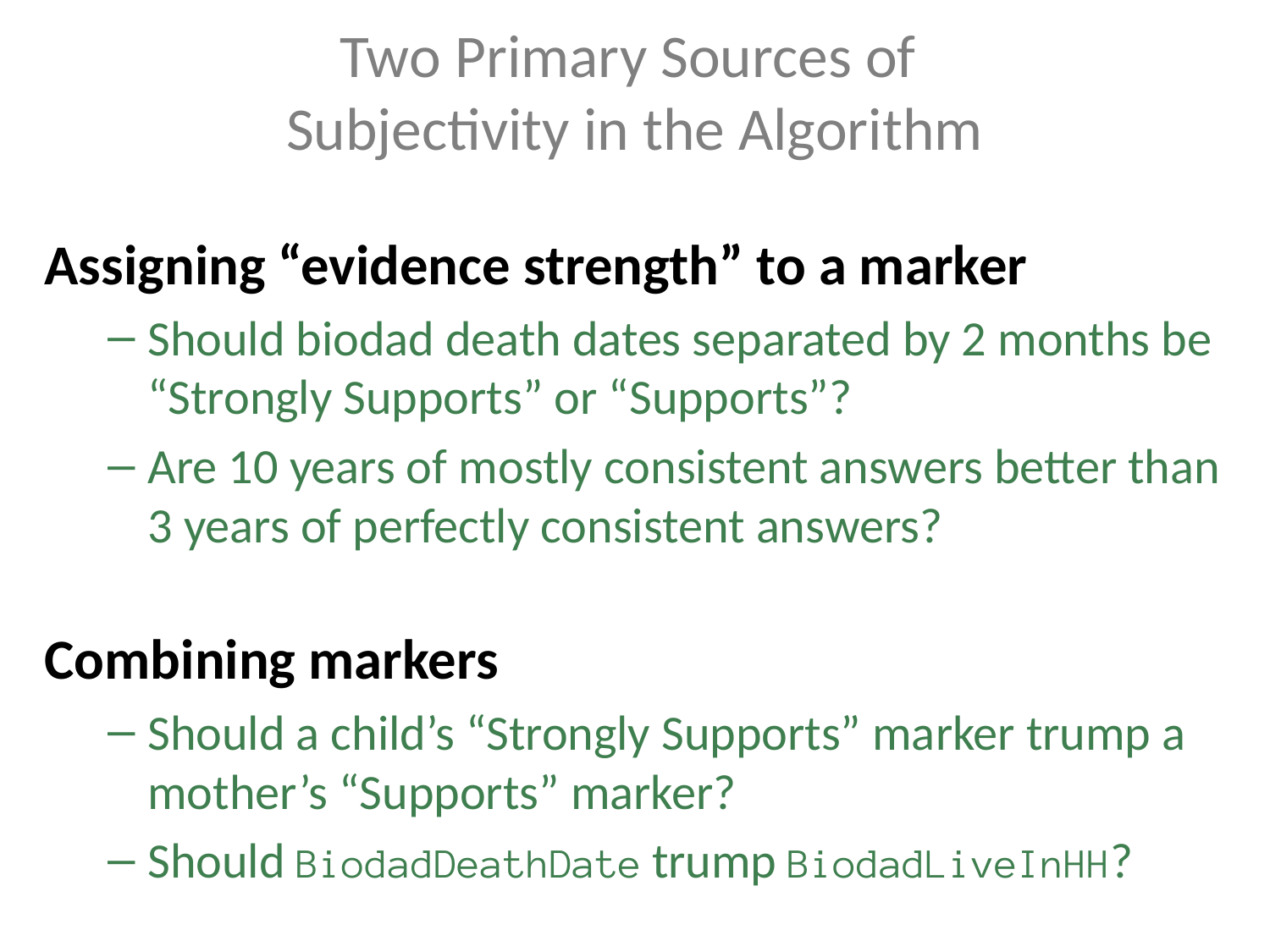

# Two Primary Sources of Subjectivity in the Algorithm
Assigning “evidence strength” to a marker
Should biodad death dates separated by 2 months be
“Strongly Supports” or “Supports”?
Are 10 years of mostly consistent answers better than
3 years of perfectly consistent answers?
Combining markers
Should a child’s “Strongly Supports” marker trump a mother’s “Supports” marker?
Should BiodadDeathDate trump BiodadLiveInHH?